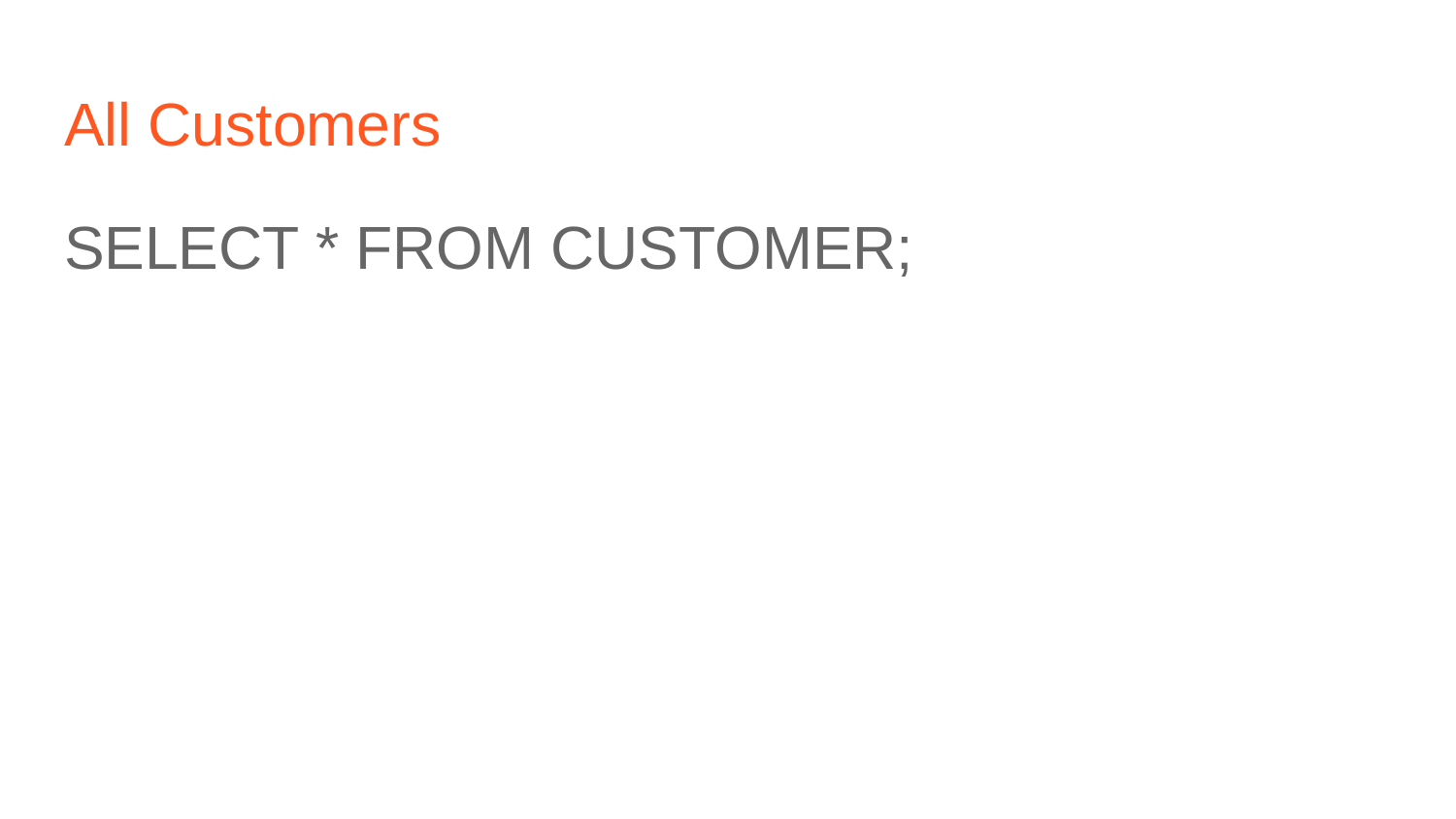

# All Customers
SELECT * FROM CUSTOMER;